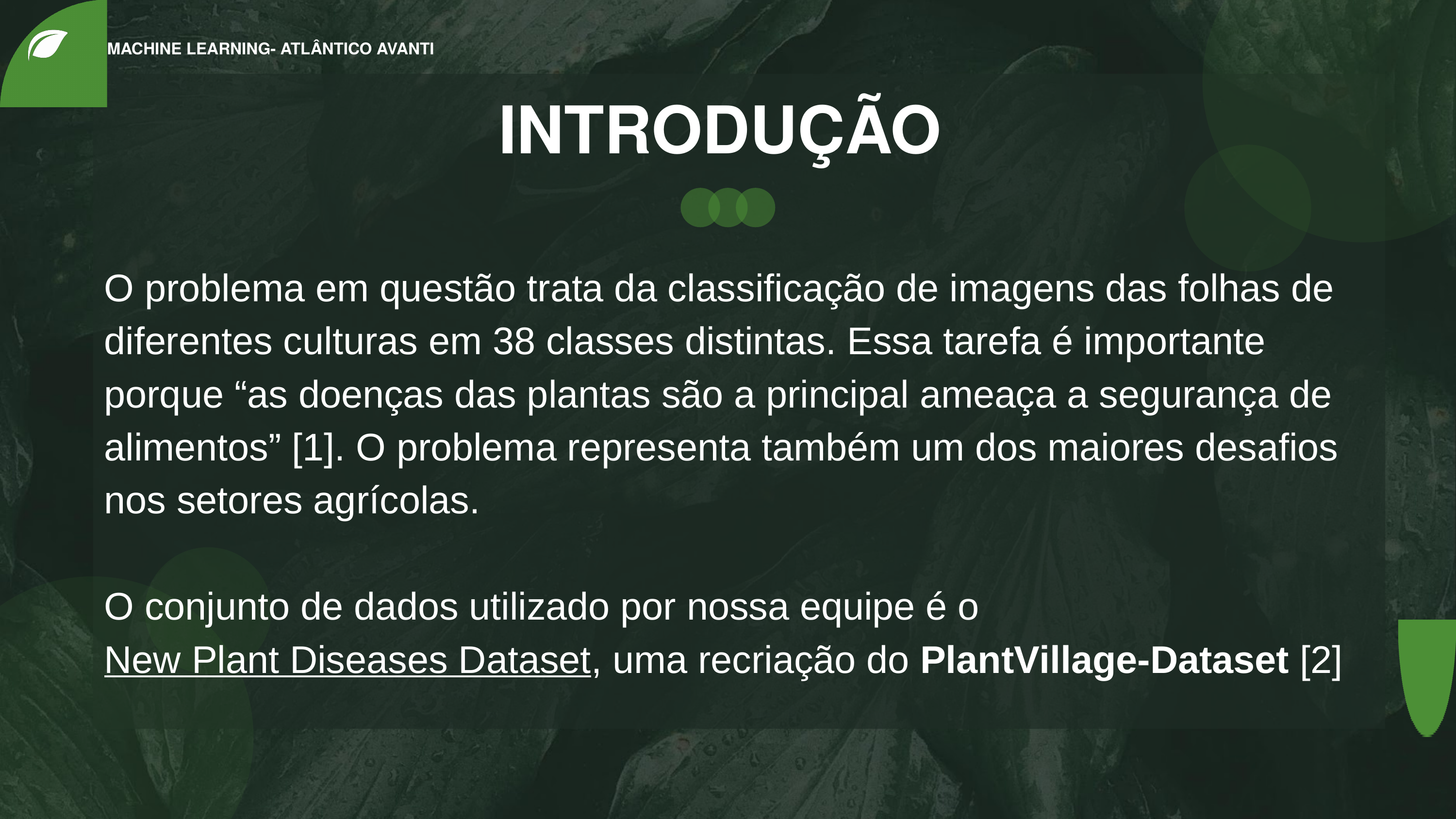

MACHINE LEARNING- ATLÂNTICO AVANTI

INTRODUÇÃO

O problema em questão trata da classificação de imagens das folhas de diferentes culturas em 38 classes distintas. Essa tarefa é importante porque “as doenças das plantas são a principal ameaça a segurança de alimentos” [1]. O problema representa também um dos maiores desafios nos setores agrícolas.
O conjunto de dados utilizado por nossa equipe é o New Plant Diseases Dataset, uma recriação do PlantVillage-Dataset [2]